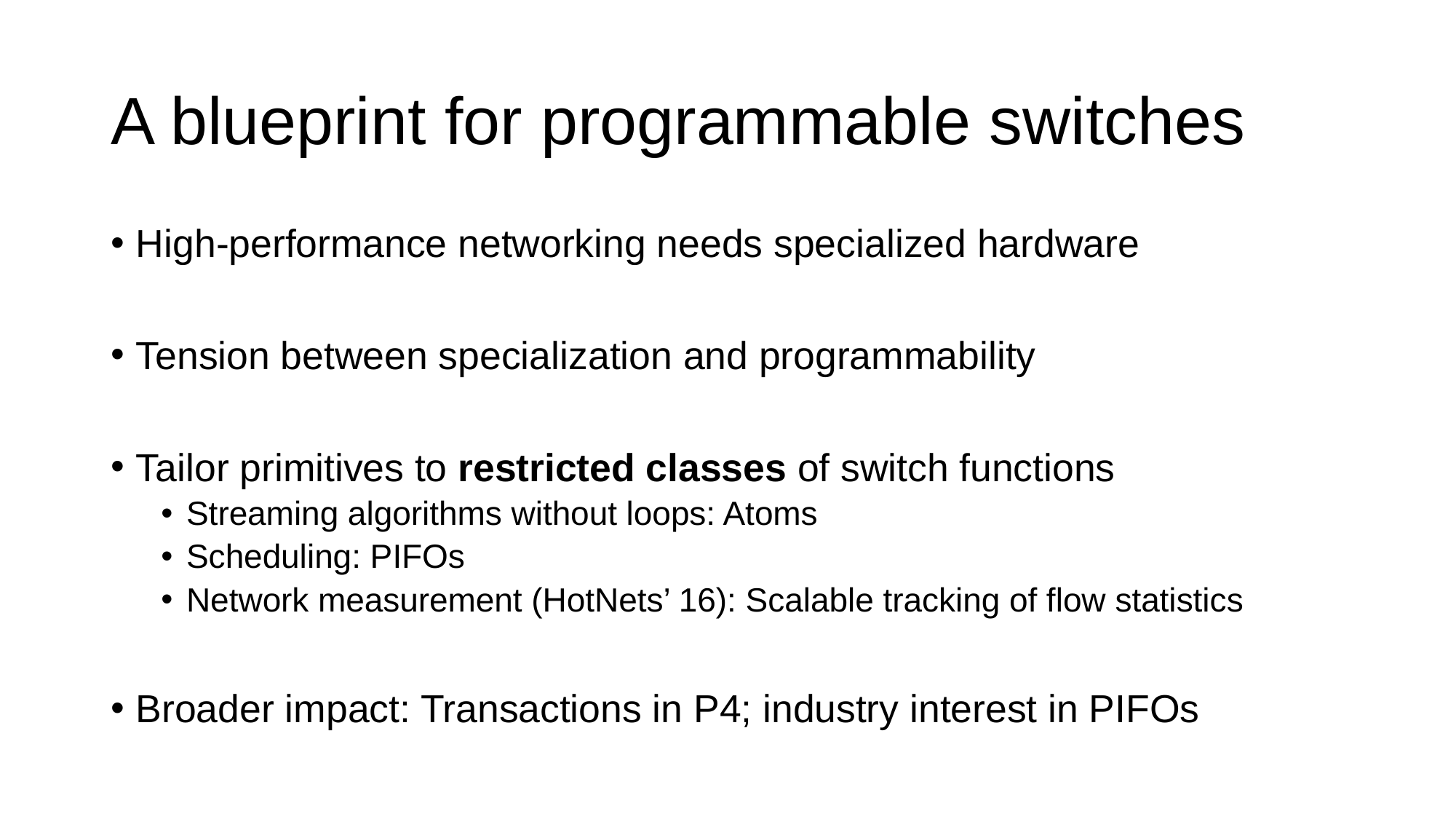

# A blueprint for programmable switches
High-performance networking needs specialized hardware

Tension between specialization and programmability

Tailor primitives to restricted classes of switch functions
Streaming algorithms without loops: Atoms
Scheduling: PIFOs
Network measurement (HotNets’ 16): Scalable tracking of flow statistics

Broader impact: Transactions in P4; industry interest in PIFOs